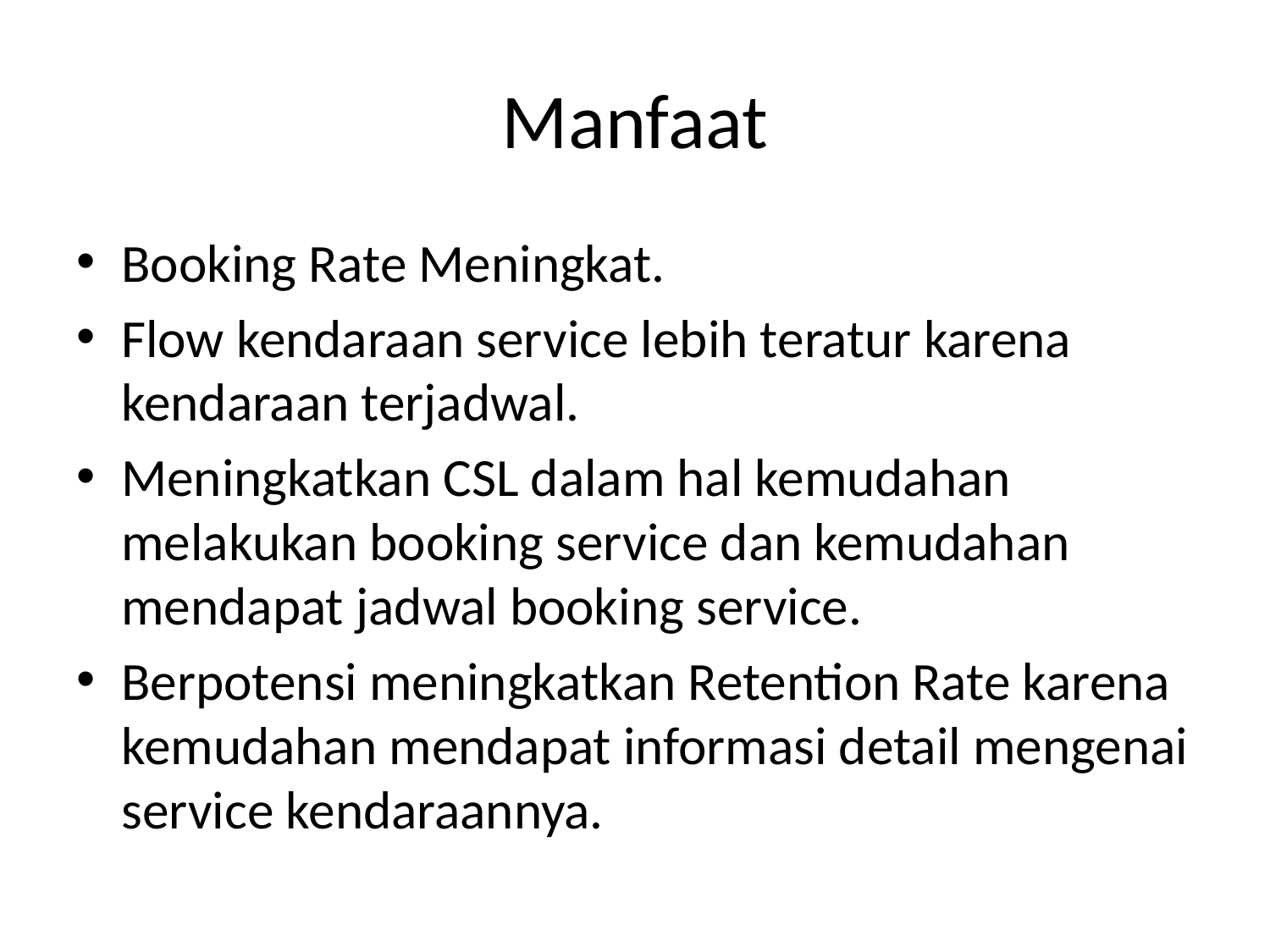

# Manfaat
Booking Rate Meningkat.
Flow kendaraan service lebih teratur karena kendaraan terjadwal.
Meningkatkan CSL dalam hal kemudahan melakukan booking service dan kemudahan mendapat jadwal booking service.
Berpotensi meningkatkan Retention Rate karena kemudahan mendapat informasi detail mengenai service kendaraannya.